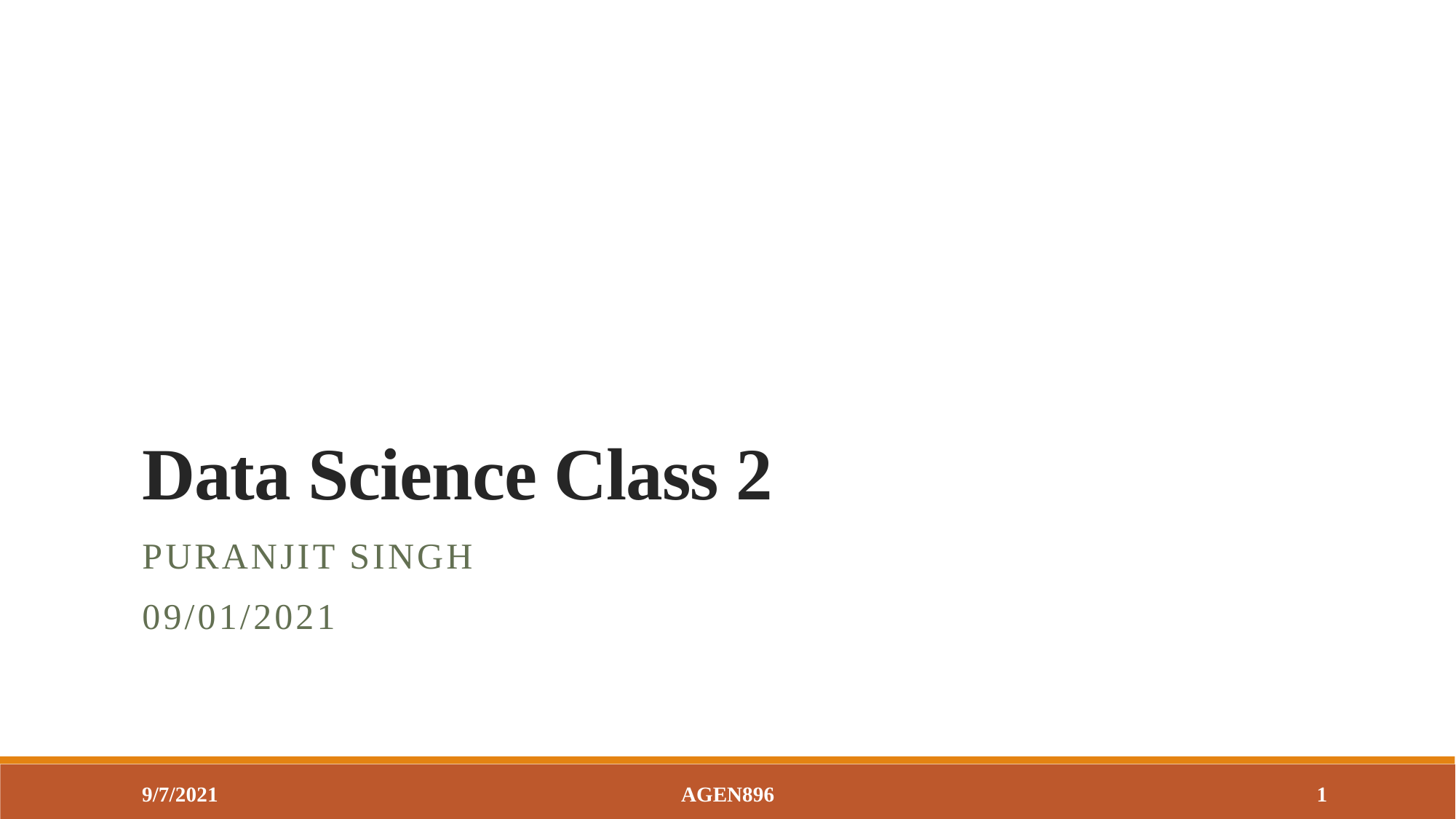

# Data Science Class 2
Puranjit Singh
09/01/2021
9/7/2021
AGEN896
1